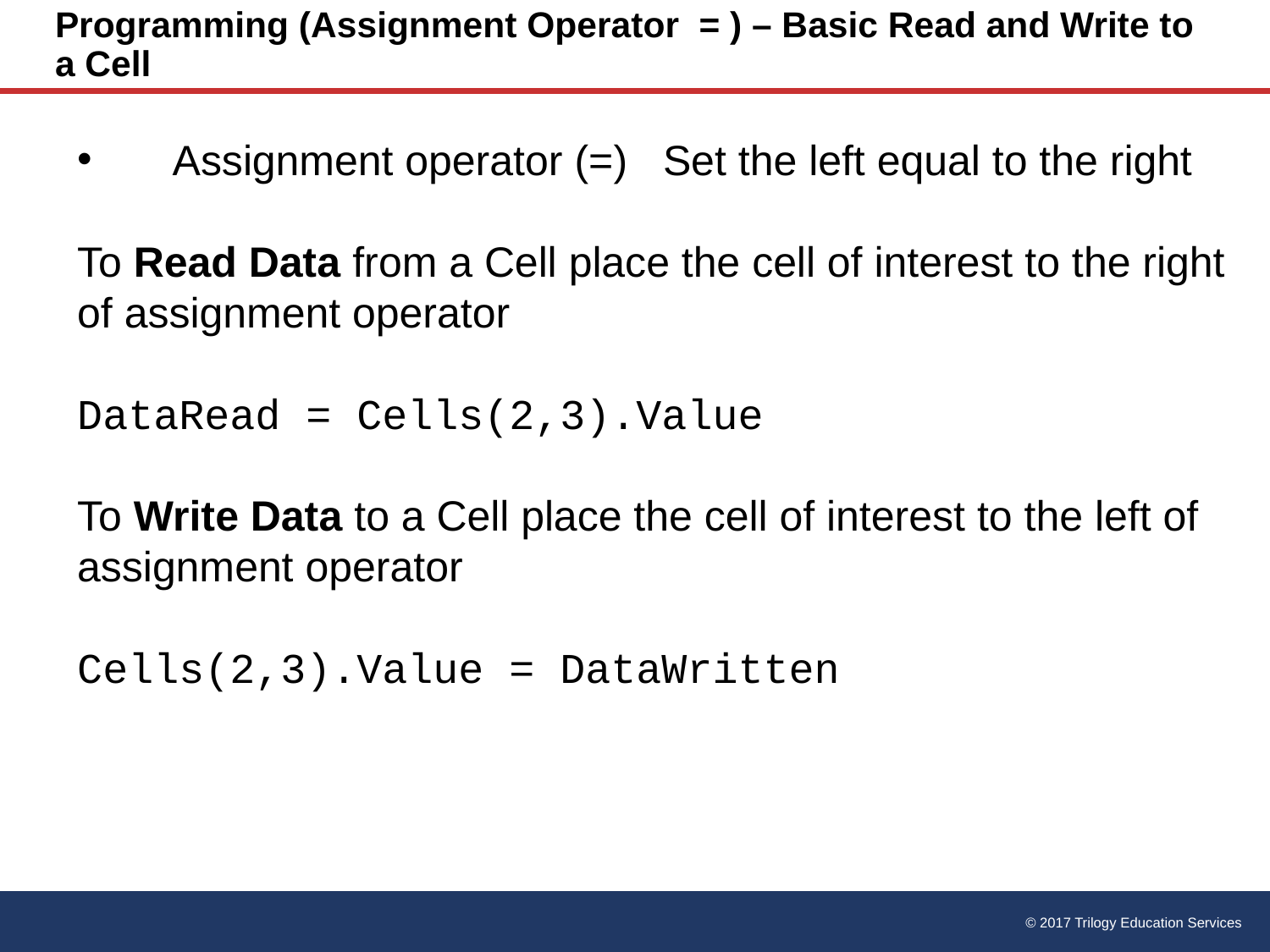

# Programming (Assignment Operator  = ) – Basic Read and Write to a Cell
Assignment operator (=)   Set the left equal to the right
To Read Data from a Cell place the cell of interest to the right of assignment operator

DataRead = Cells(2,3).Value

To Write Data to a Cell place the cell of interest to the left of assignment operator

Cells(2,3).Value = DataWritten